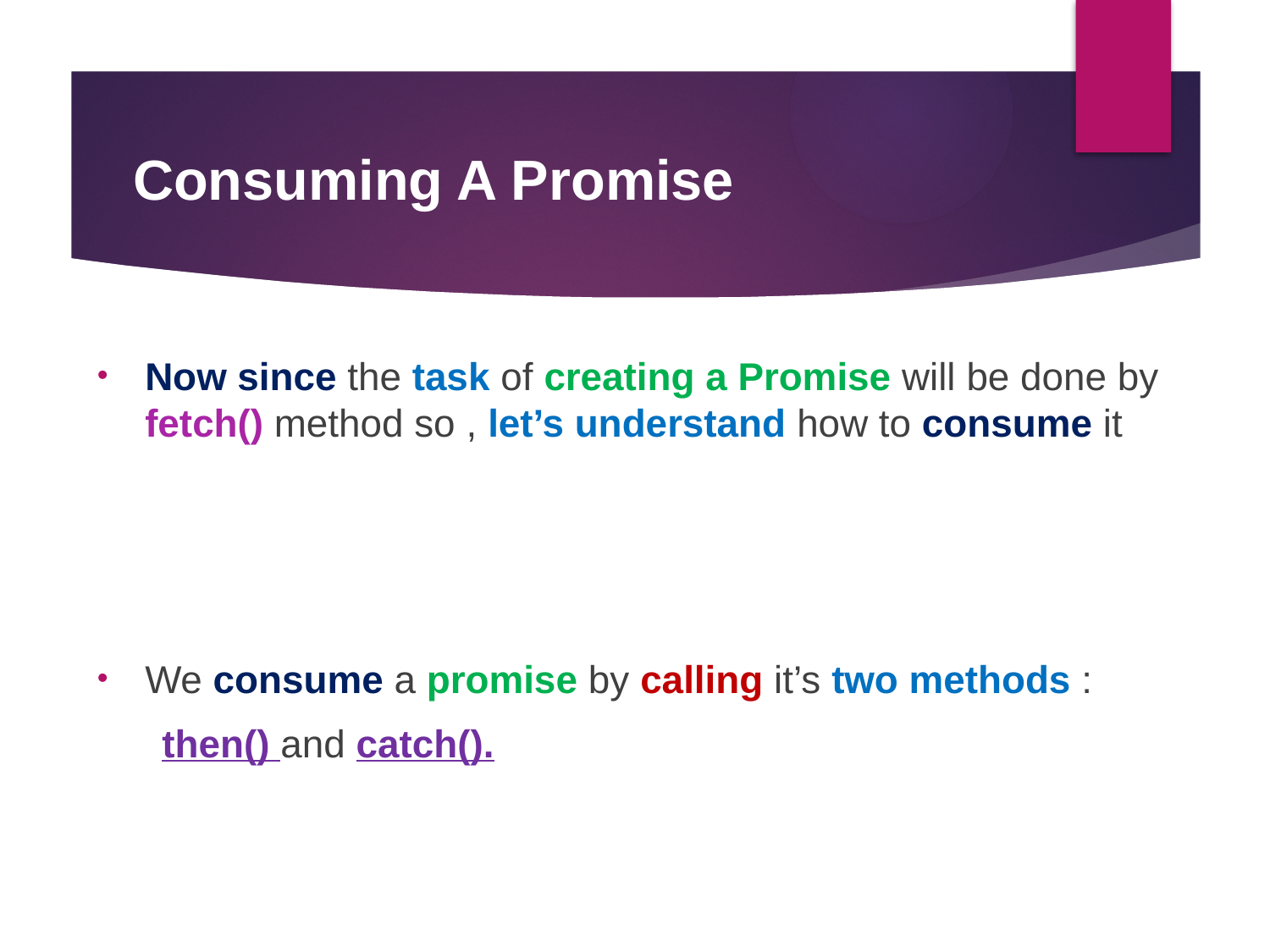

#
Consuming A Promise
Now since the task of creating a Promise will be done by fetch() method so , let’s understand how to consume it

We consume a promise by calling it’s two methods :
      then() and catch().